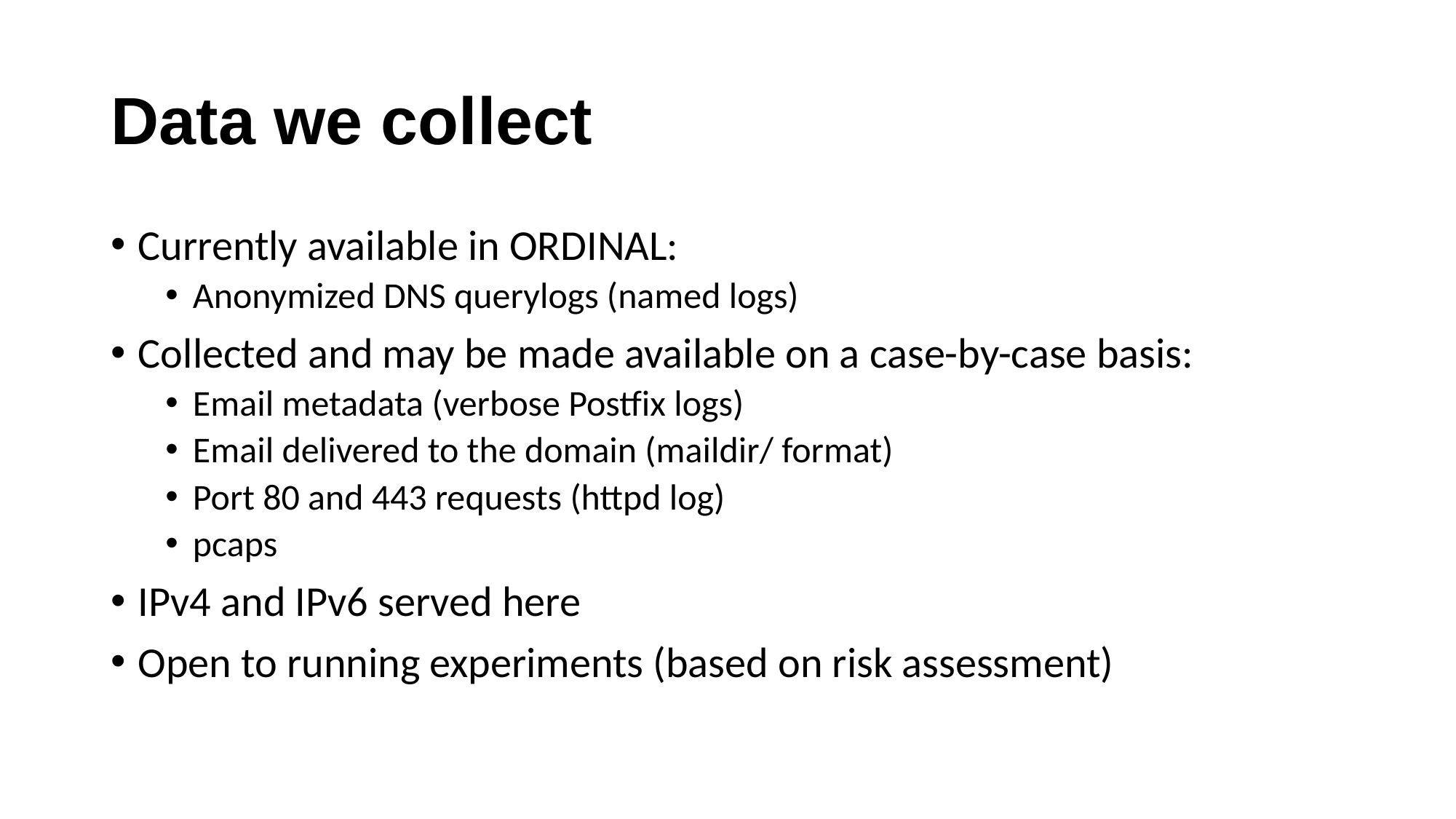

# Data we collect
Currently available in ORDINAL:
Anonymized DNS querylogs (named logs)
Collected and may be made available on a case-by-case basis:
Email metadata (verbose Postfix logs)
Email delivered to the domain (maildir/ format)
Port 80 and 443 requests (httpd log)
pcaps
IPv4 and IPv6 served here
Open to running experiments (based on risk assessment)